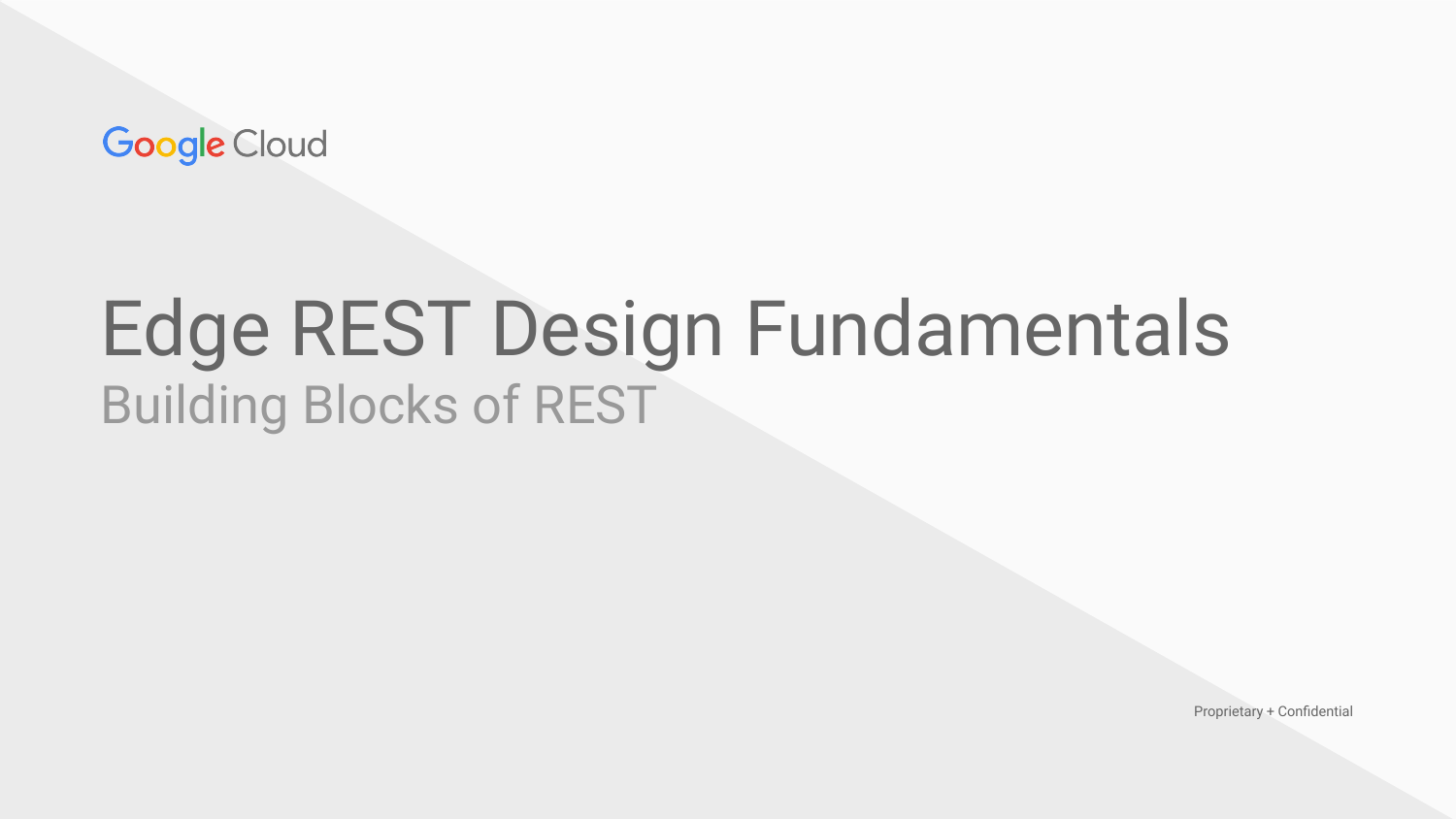

Edge REST Design Fundamentals
Building Blocks of REST